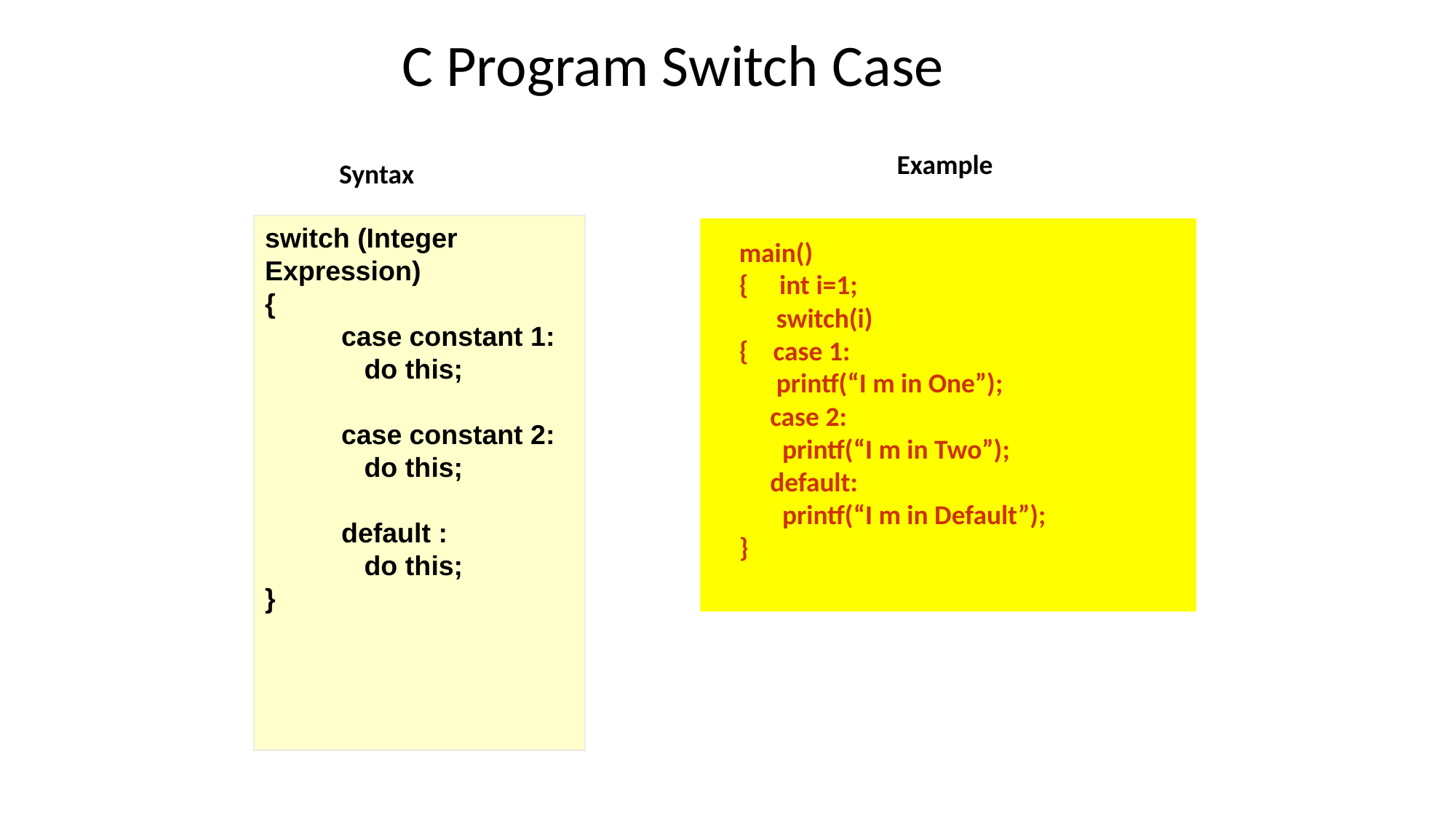

C Program Switch Case
Example
Syntax
switch (Integer Expression)
{
          case constant 1:
             do this;

          case constant 2:
             do this;

          default :
             do this;
}

main()
{     int i=1;
      switch(i)
{    case 1:
      printf(“I m in One”);
     case 2:
       printf(“I m in Two”);
     default:
       printf(“I m in Default”);
}